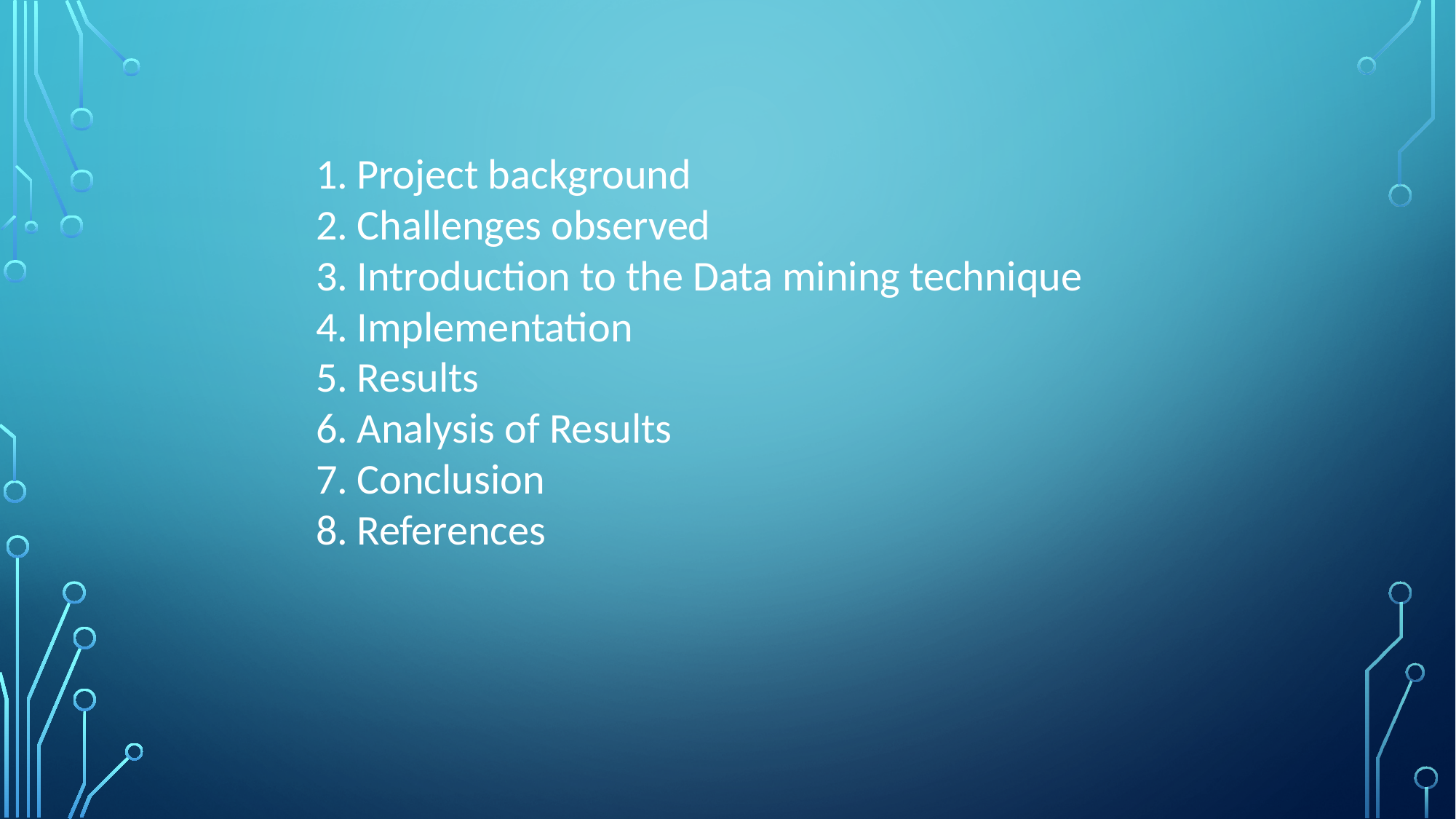

Project background
Challenges observed
Introduction to the Data mining technique
Implementation
Results
Analysis of Results
Conclusion
References